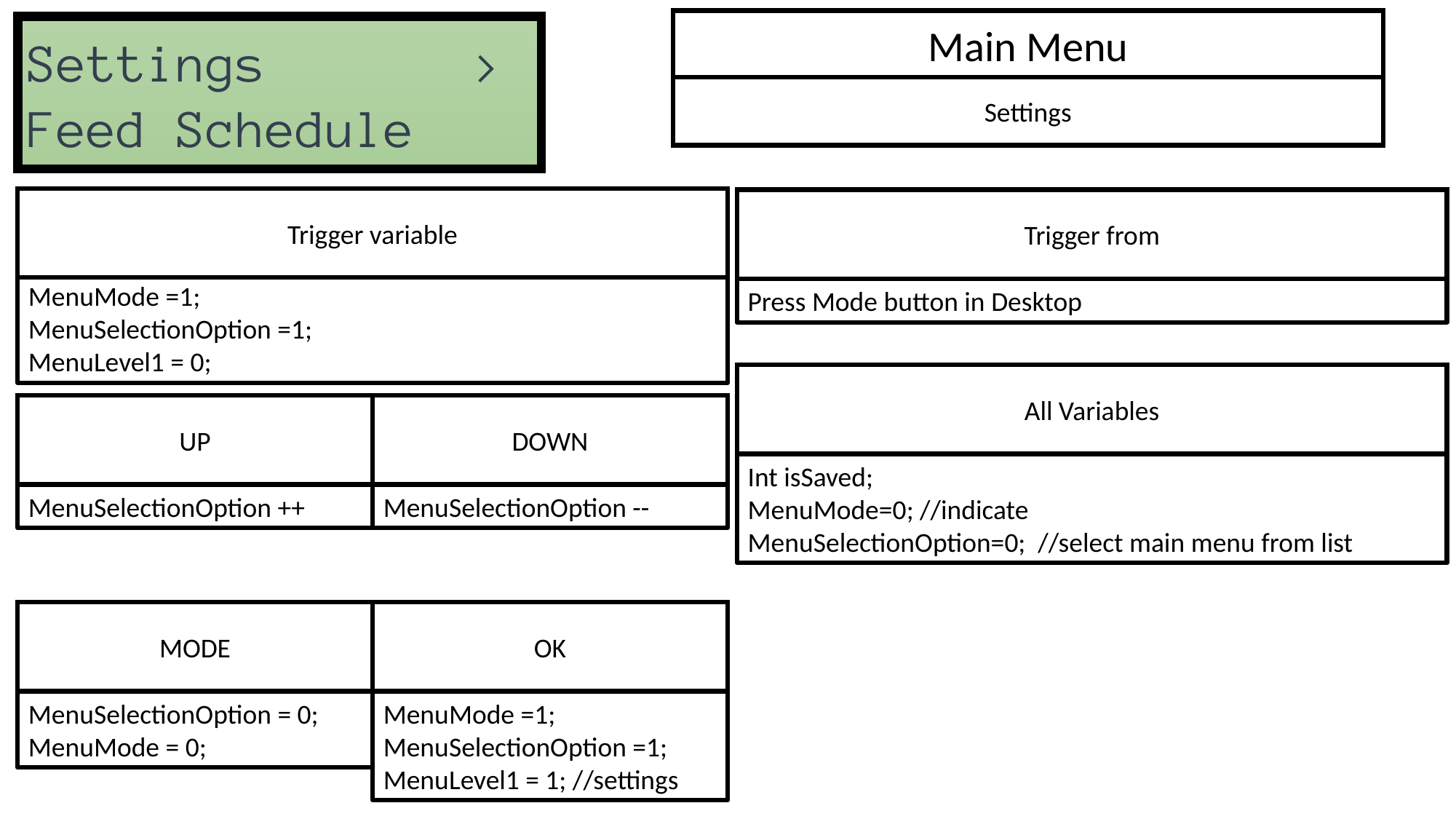

Main Menu
Settings       >
Feed Schedule
Settings
Trigger variable
Trigger from
MenuMode =1;
MenuSelectionOption =1;
MenuLevel1 = 0;
Press Mode button in Desktop
All Variables
UP
DOWN
Int isSaved;
MenuMode=0; //indicate
MenuSelectionOption=0;  //select main menu from list
MenuSelectionOption ++
MenuSelectionOption --
MODE
OK
MenuSelectionOption = 0;
MenuMode = 0;
MenuMode =1;
MenuSelectionOption =1;
MenuLevel1 = 1; //settings